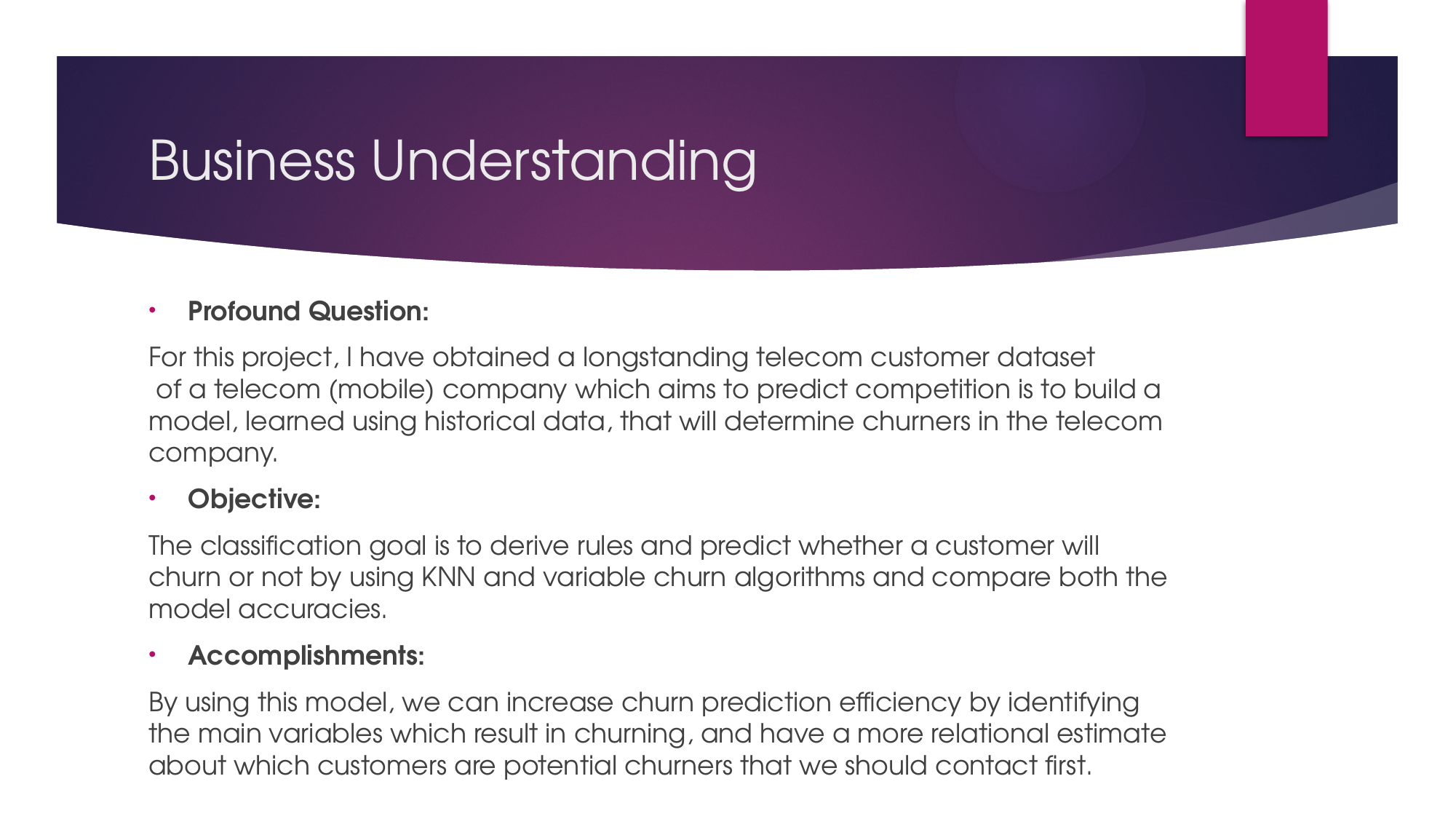

# Business Understanding
Profound Question:
For this project, I have obtained a longstanding telecom customer dataset             of a telecom (mobile) company which aims to predict competition is to build a model, learned using historical data, that will determine churners in the telecom company.
Objective:
The classification goal is to derive rules and predict whether a customer will churn or not by using KNN and variable churn algorithms and compare both the model accuracies.
Accomplishments:
By using this model, we can increase churn prediction efficiency by identifying the main variables which result in churning, and have a more relational estimate about which customers are potential churners that we should contact first.